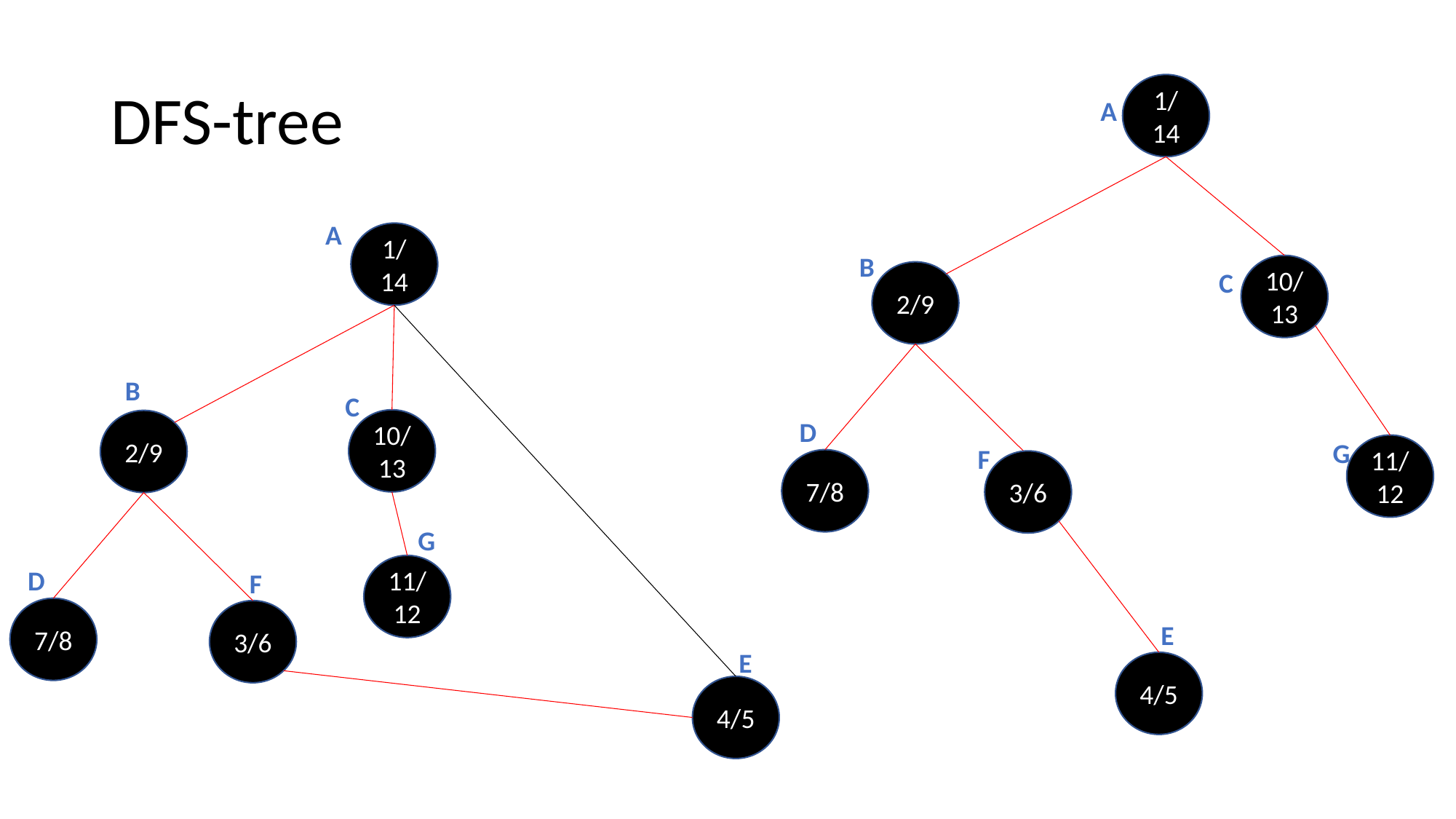

# DFS-tree
1/
14
A
A
1/
14
B
10/13
C
2/9
B
C
D
10/13
2/9
G
11/12
F
7/8
3/6
G
11/12
D
F
7/8
3/6
E
E
4/5
4/5